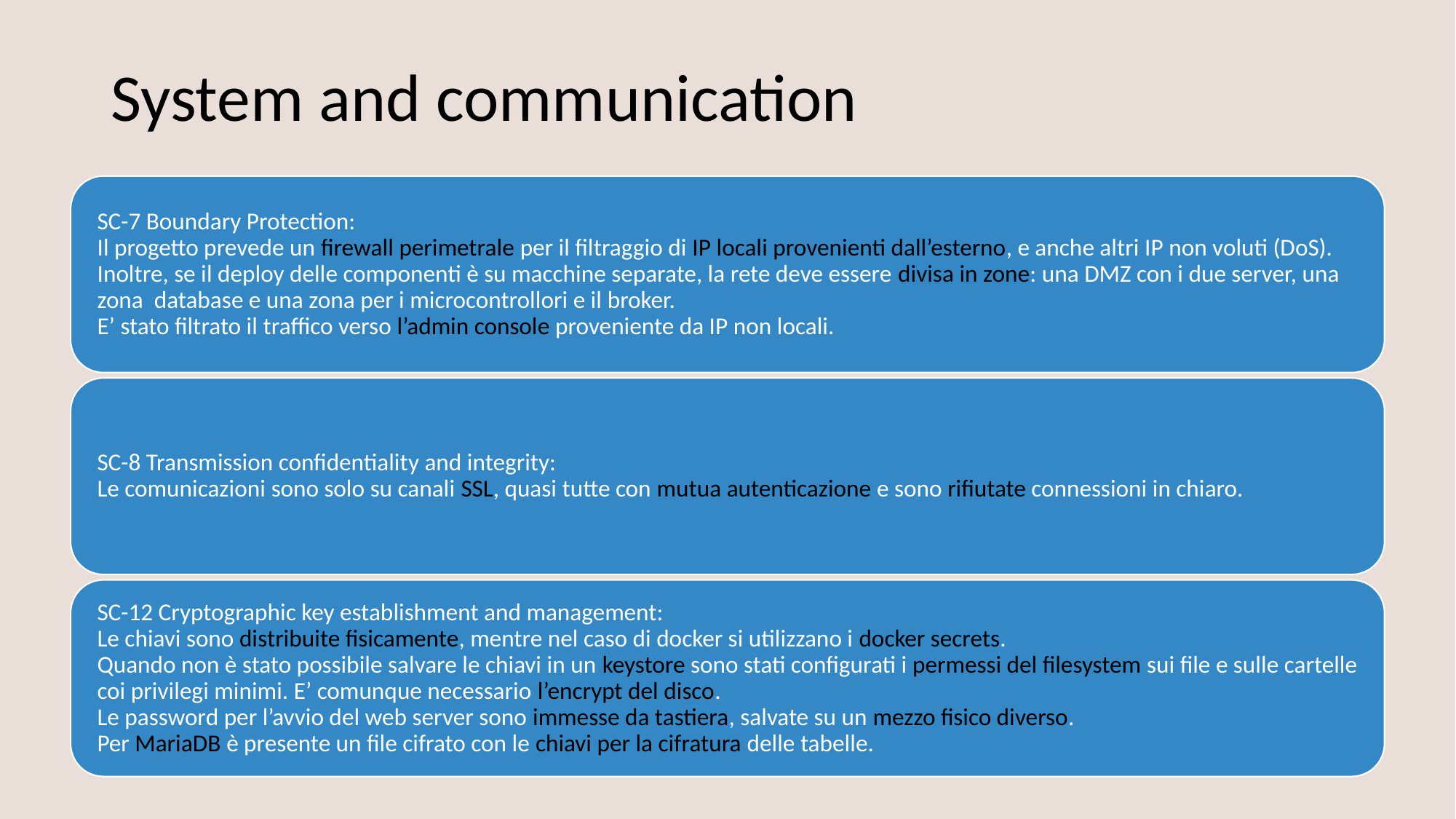

System and communication
SC-7 Boundary Protection:
Il progetto prevede un firewall perimetrale per il filtraggio di IP locali provenienti dall’esterno, e anche altri IP non voluti (DoS).
Inoltre, se il deploy delle componenti è su macchine separate, la rete deve essere divisa in zone: una DMZ con i due server, una zona  database e una zona per i microcontrollori e il broker.
E’ stato filtrato il traffico verso l’admin console proveniente da IP non locali.
SC-8 Transmission confidentiality and integrity:
Le comunicazioni sono solo su canali SSL, quasi tutte con mutua autenticazione e sono rifiutate connessioni in chiaro.
SC-12 Cryptographic key establishment and management:
Le chiavi sono distribuite fisicamente, mentre nel caso di docker si utilizzano i docker secrets.
Quando non è stato possibile salvare le chiavi in un keystore sono stati configurati i permessi del filesystem sui file e sulle cartelle coi privilegi minimi. E’ comunque necessario l’encrypt del disco.
Le password per l’avvio del web server sono immesse da tastiera, salvate su un mezzo fisico diverso.
Per MariaDB è presente un file cifrato con le chiavi per la cifratura delle tabelle.